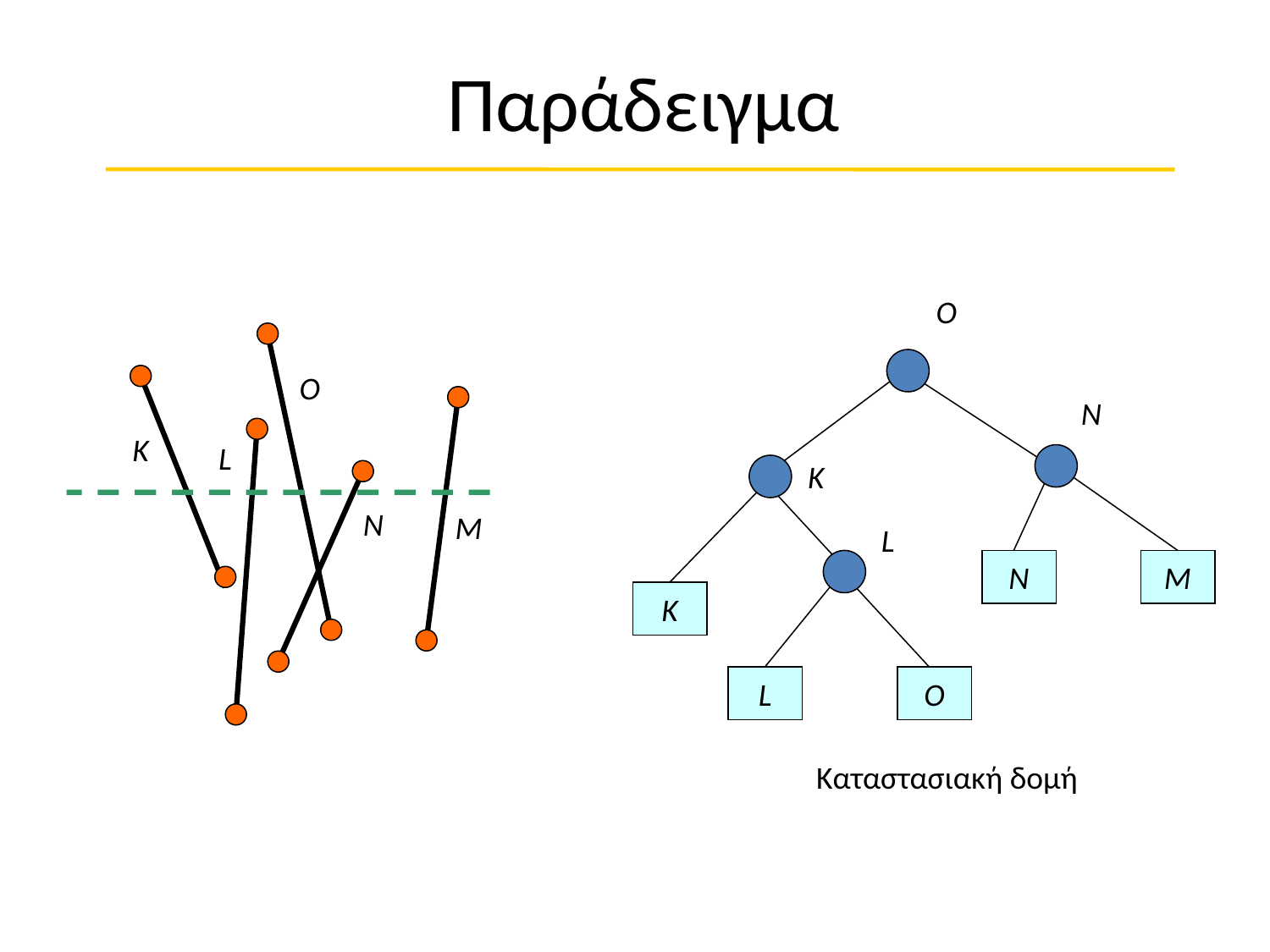

# Παράδειγμα

O

O

N

K
L

K

N
M

L

N
M

K

L
O

Καταστασιακή δομή